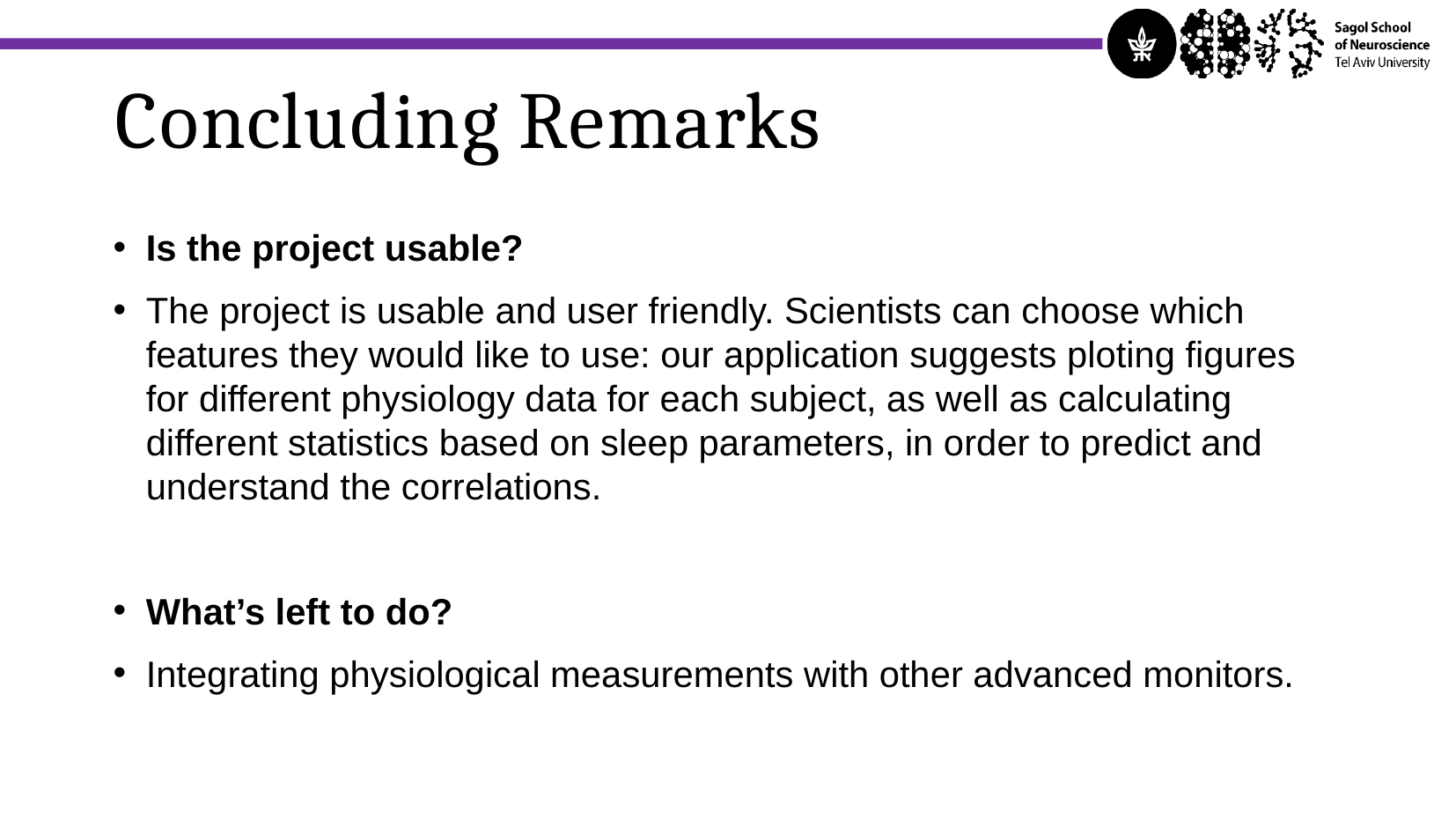

Concluding Remarks
Is the project usable?
The project is usable and user friendly. Scientists can choose which features they would like to use: our application suggests ploting figures for different physiology data for each subject, as well as calculating different statistics based on sleep parameters, in order to predict and understand the correlations.

What’s left to do?
Integrating physiological measurements with other advanced monitors.